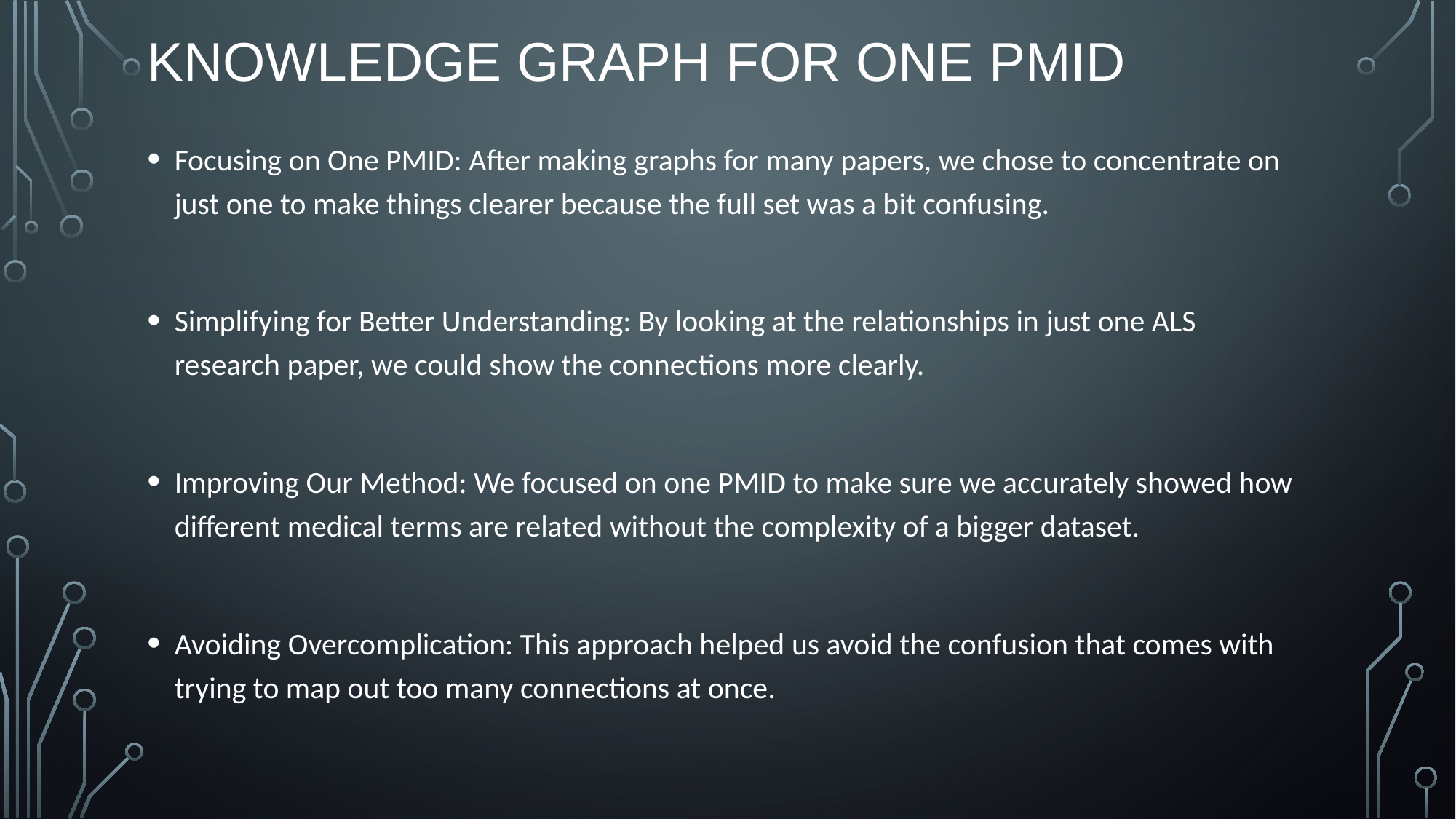

# Knowledge Graph for one pmid
Focusing on One PMID: After making graphs for many papers, we chose to concentrate on just one to make things clearer because the full set was a bit confusing.

Simplifying for Better Understanding: By looking at the relationships in just one ALS research paper, we could show the connections more clearly.

Improving Our Method: We focused on one PMID to make sure we accurately showed how different medical terms are related without the complexity of a bigger dataset.

Avoiding Overcomplication: This approach helped us avoid the confusion that comes with trying to map out too many connections at once.